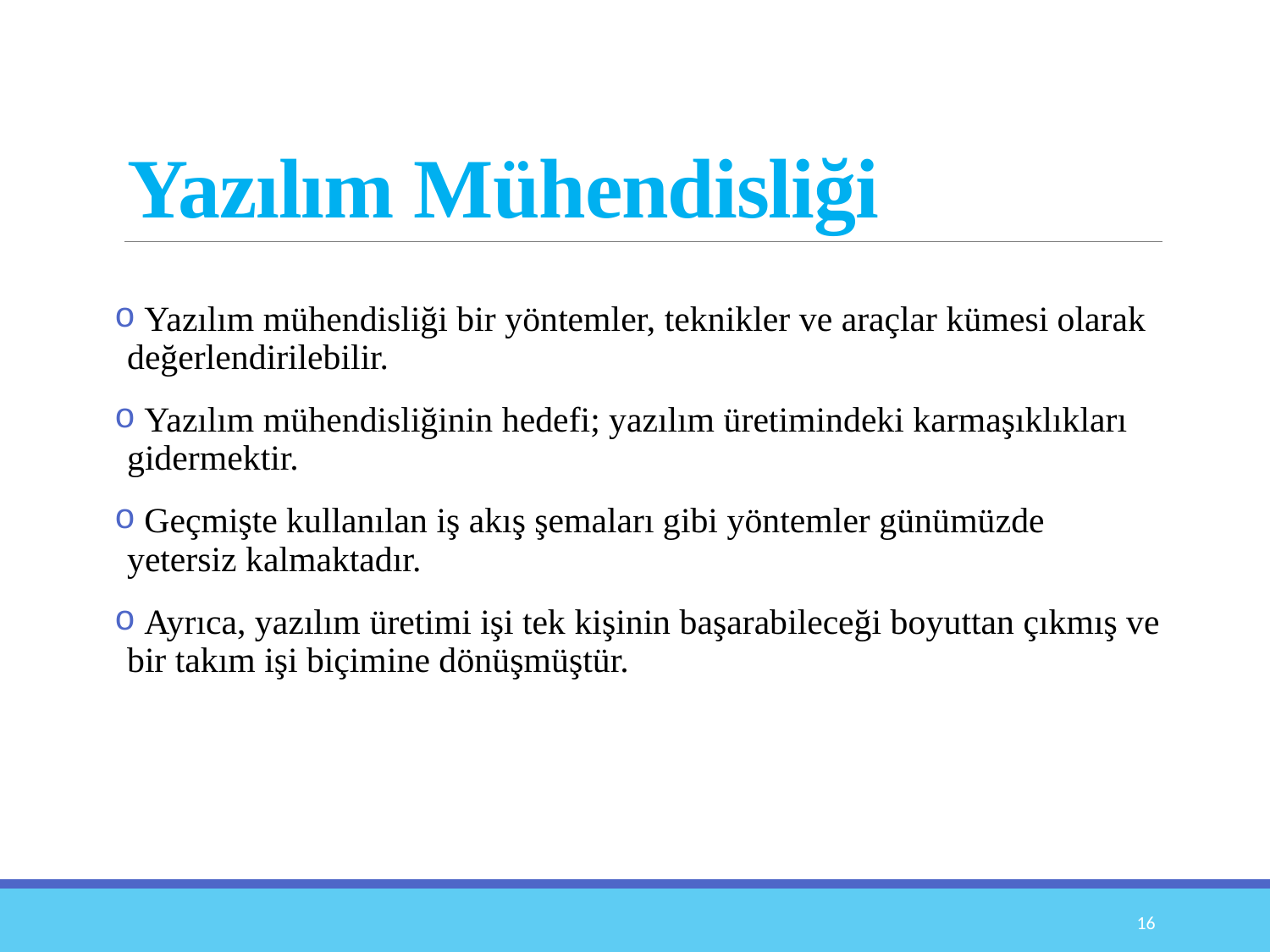

# Yazılım Mühendisliği
 Yazılım mühendisliği bir yöntemler, teknikler ve araçlar kümesi olarak değerlendirilebilir.
 Yazılım mühendisliğinin hedefi; yazılım üretimindeki karmaşıklıkları gidermektir.
 Geçmişte kullanılan iş akış şemaları gibi yöntemler günümüzde yetersiz kalmaktadır.
 Ayrıca, yazılım üretimi işi tek kişinin başarabileceği boyuttan çıkmış ve bir takım işi biçimine dönüşmüştür.
16